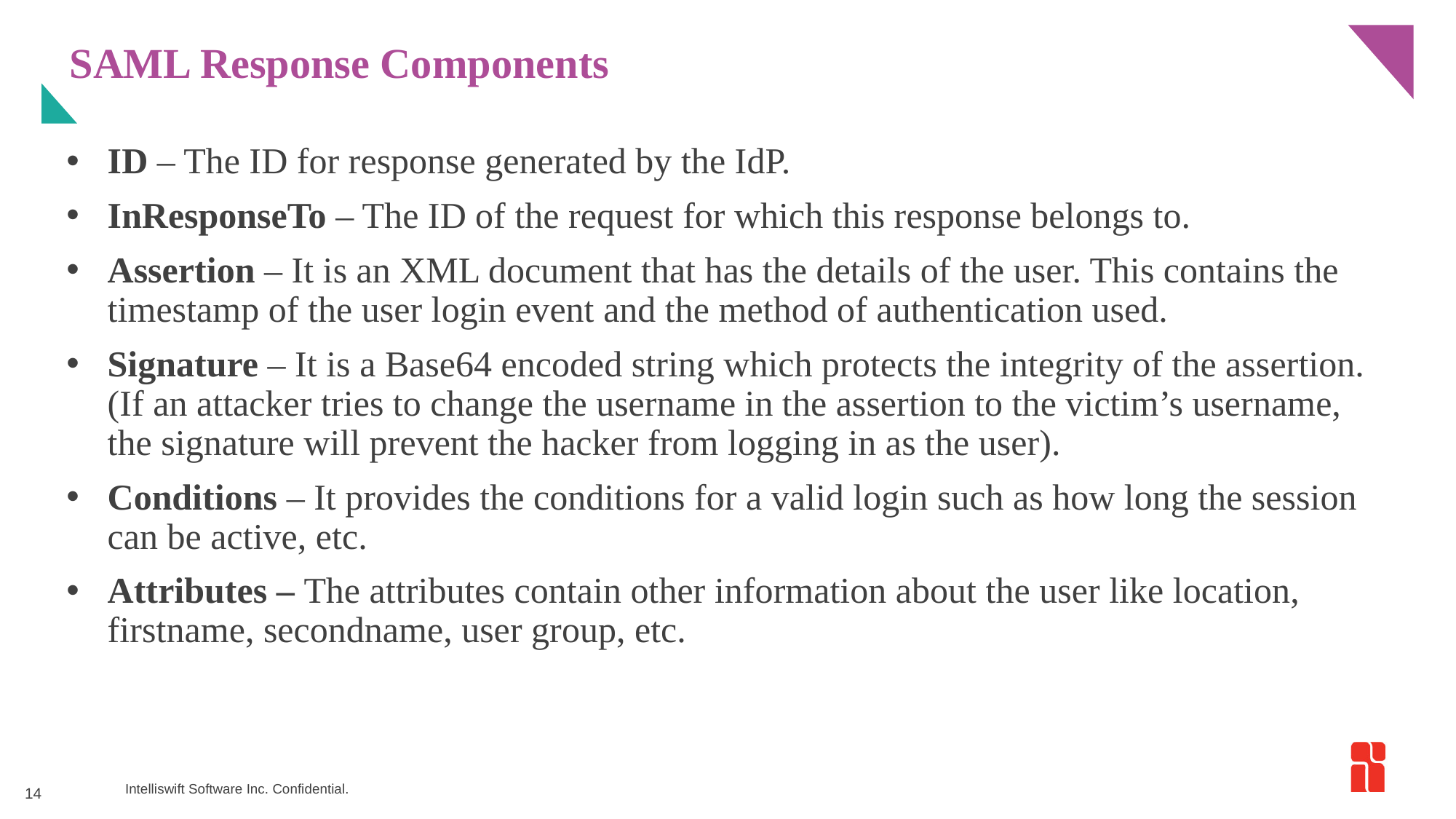

# SAML Response Components
ID – The ID for response generated by the IdP.
InResponseTo – The ID of the request for which this response belongs to.
Assertion – It is an XML document that has the details of the user. This contains the timestamp of the user login event and the method of authentication used.
Signature – It is a Base64 encoded string which protects the integrity of the assertion. (If an attacker tries to change the username in the assertion to the victim’s username, the signature will prevent the hacker from logging in as the user).
Conditions – It provides the conditions for a valid login such as how long the session can be active, etc.
Attributes – The attributes contain other information about the user like location, firstname, secondname, user group, etc.